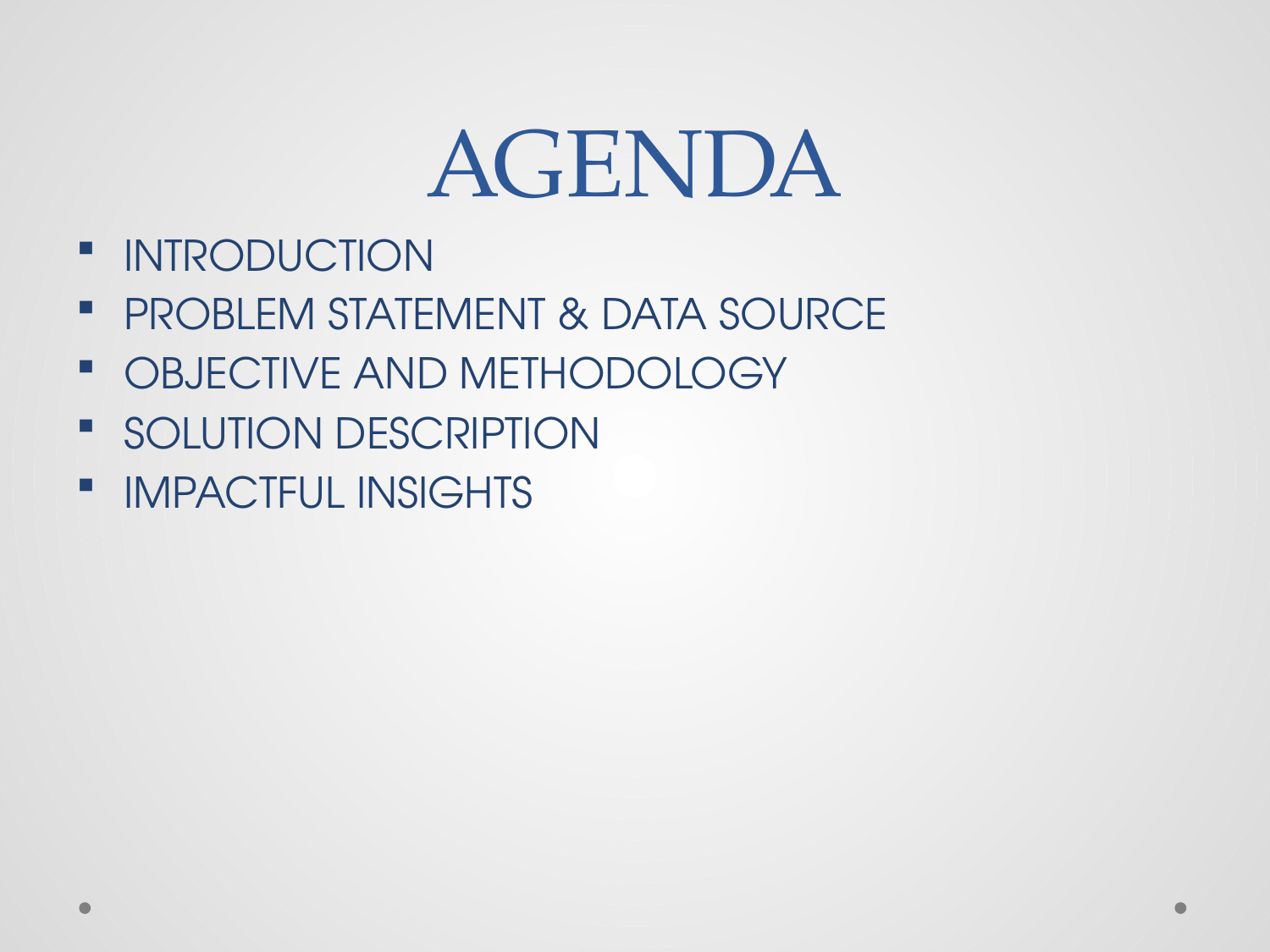

# AGENDA
INTRODUCTION
PROBLEM STATEMENT & DATA SOURCE
OBJECTIVE AND METHODOLOGY
SOLUTION DESCRIPTION
IMPACTFUL INSIGHTS